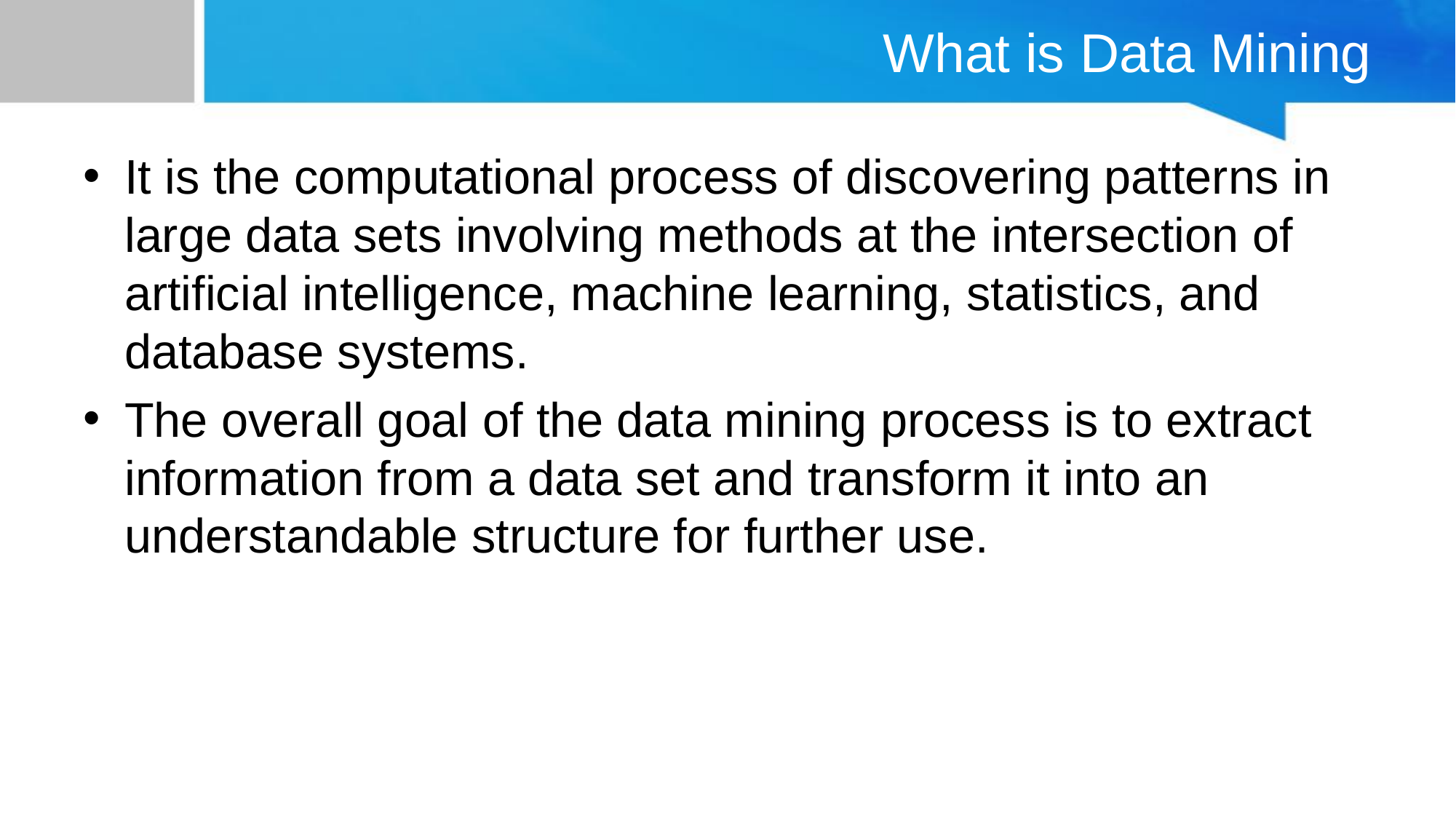

# What is Data Mining
It is the computational process of discovering patterns in large data sets involving methods at the intersection of artificial intelligence, machine learning, statistics, and database systems.
The overall goal of the data mining process is to extract information from a data set and transform it into an understandable structure for further use.